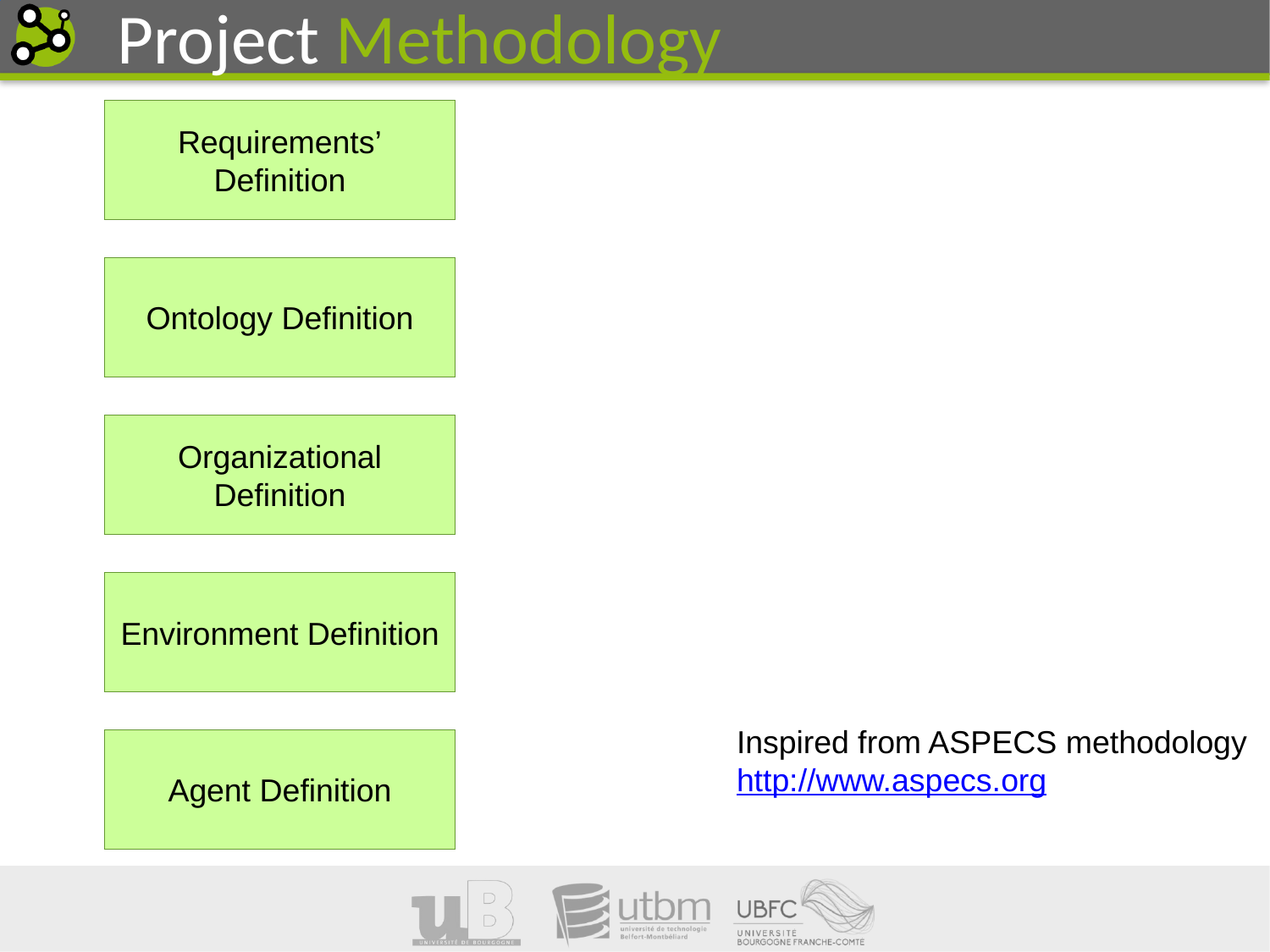

Project Methodology
Requirements’
Definition
Ontology Definition
Organizational
Definition
Environment Definition
Inspired from ASPECS methodology
http://www.aspecs.org
Agent Definition